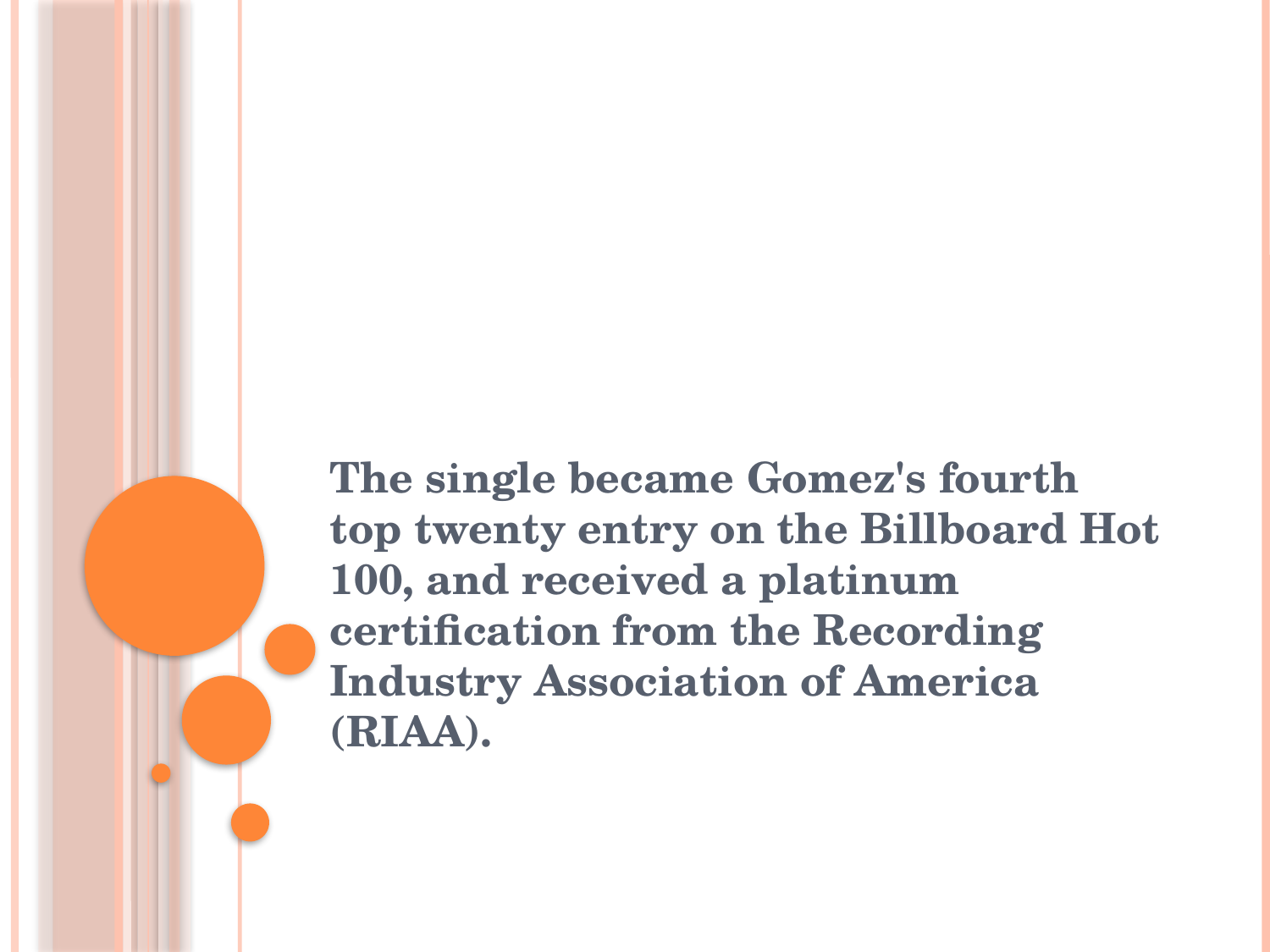

#
The single became Gomez's fourth top twenty entry on the Billboard Hot 100, and received a platinum certification from the Recording Industry Association of America (RIAA).